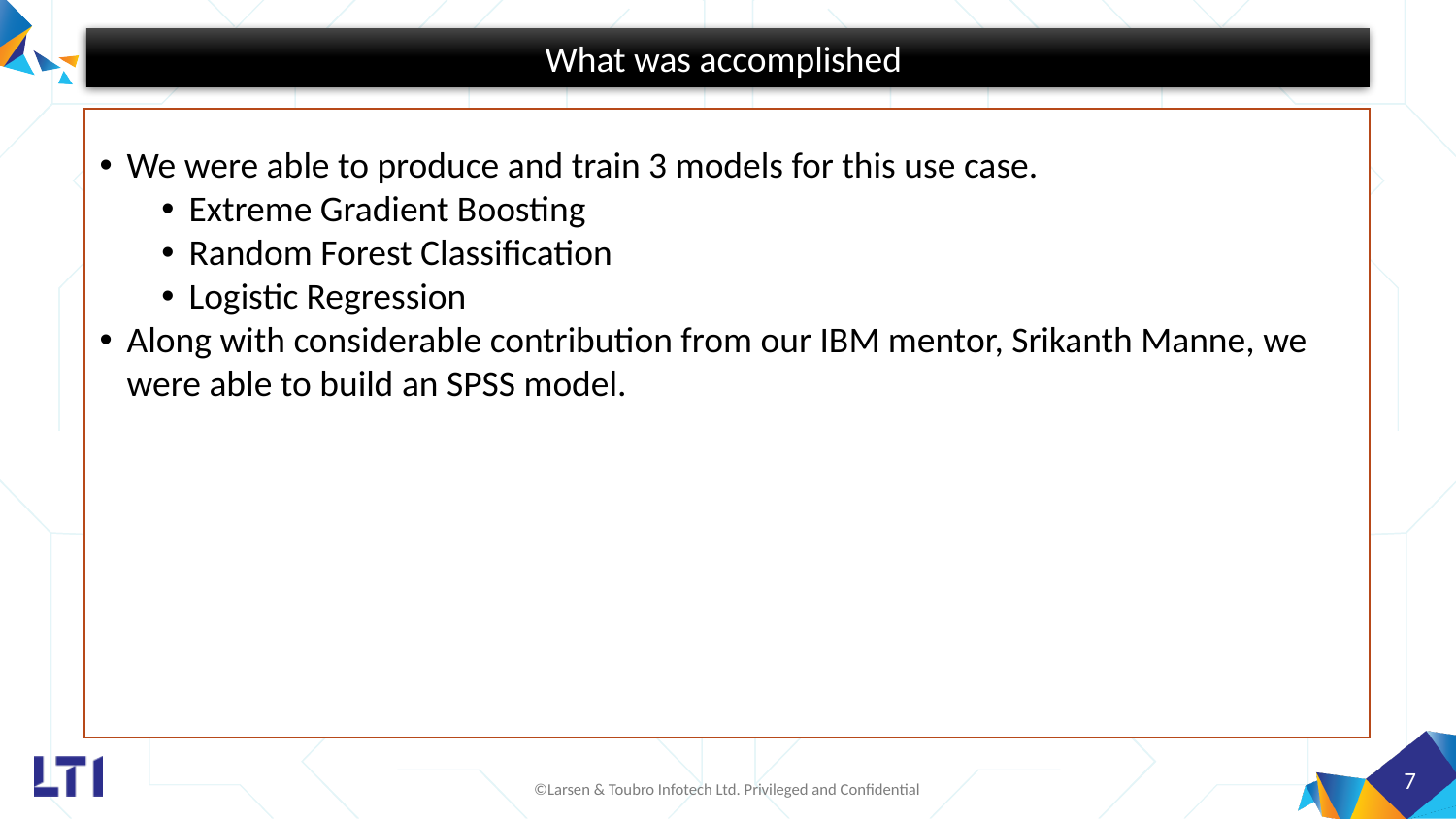

What was accomplished

We were able to produce and train 3 models for this use case.
Extreme Gradient Boosting
Random Forest Classification
Logistic Regression
Along with considerable contribution from our IBM mentor, Srikanth Manne, we were able to build an SPSS model.